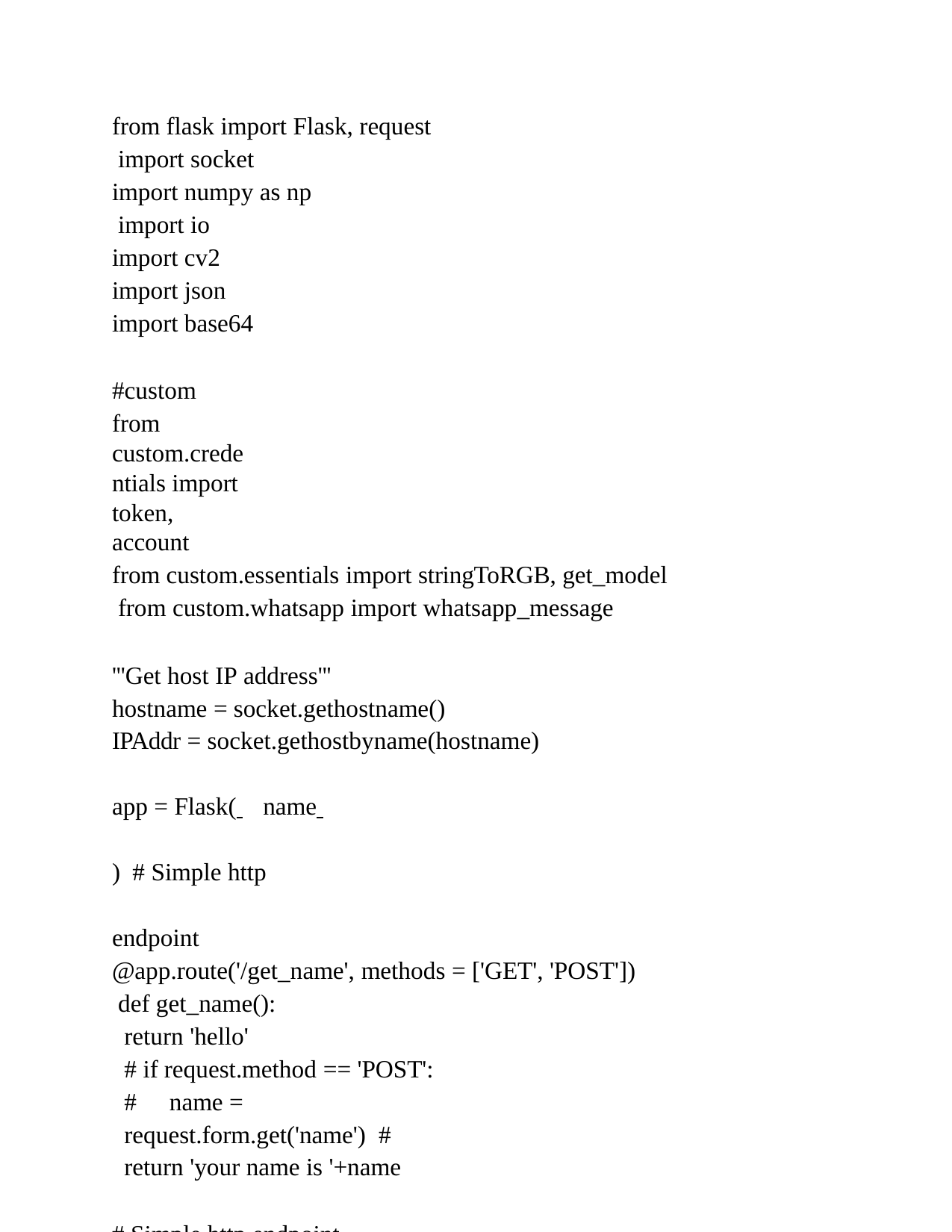

from flask import Flask, request  import socket
import numpy as np  import io
import cv2  import json  import base64

#custom
from custom.credentials import token, account
from custom.essentials import stringToRGB, get_model  from custom.whatsapp import whatsapp_message

'''Get host IP address'''
hostname = socket.gethostname()
IPAddr = socket.gethostbyname(hostname)
app = Flask( 	name 	)  # Simple http endpoint
@app.route('/get_name', methods = ['GET', 'POST'])  def get_name():
return 'hello'
# if request.method == 'POST':
#	name = request.form.get('name')  #	return 'your name is '+name

# Simple http endpoint  @app.route('/<string>')  def hello(string):